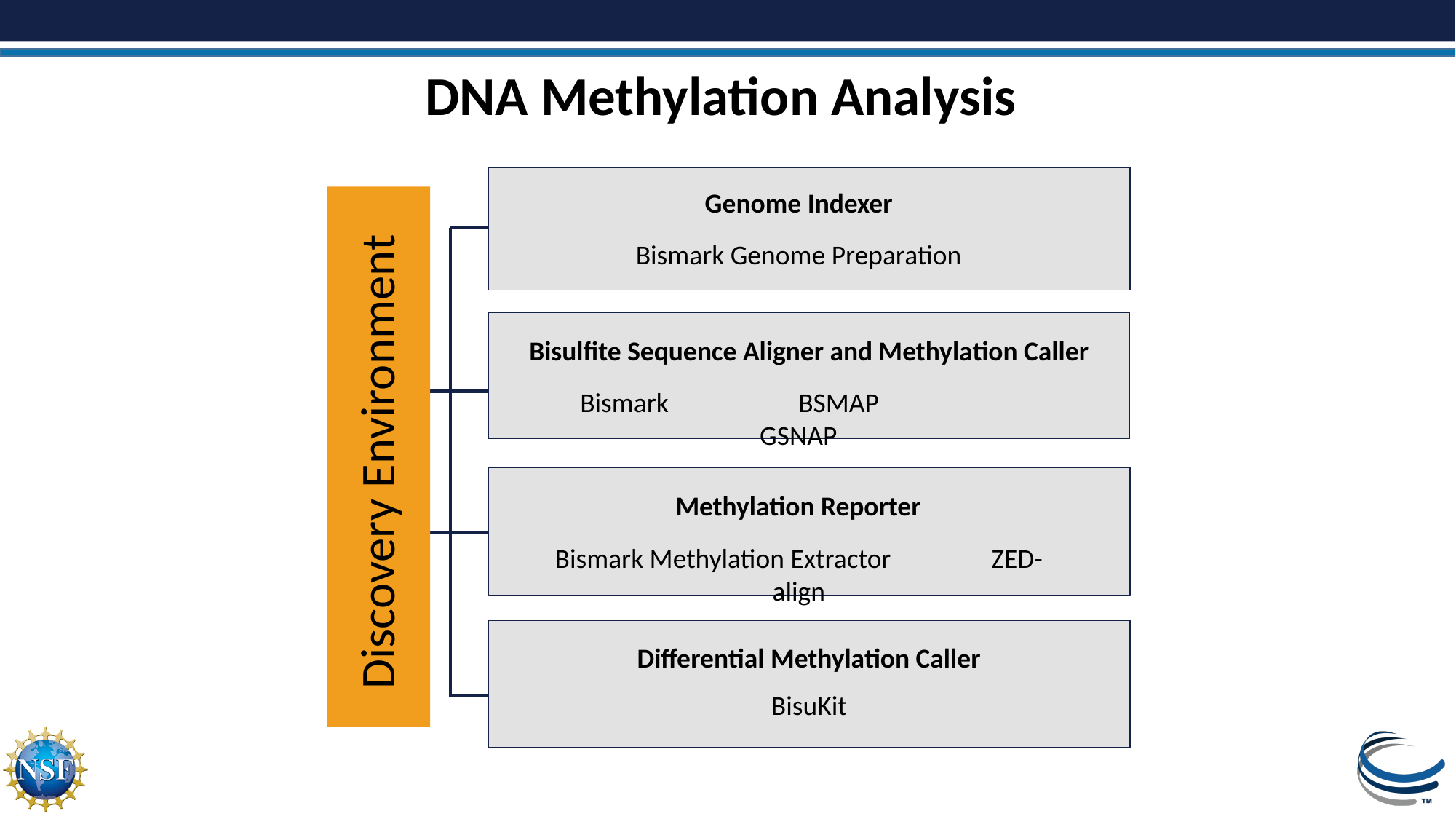

# DNA Methylation Analysis

Genome Indexer
Bismark Genome Preparation

Bisulfite Sequence Aligner and Methylation Caller
Bismark		BSMAP		GSNAP

Methylation Reporter
Bismark Methylation Extractor	ZED-align
Discovery Environment

Differential Methylation Caller
BisuKit